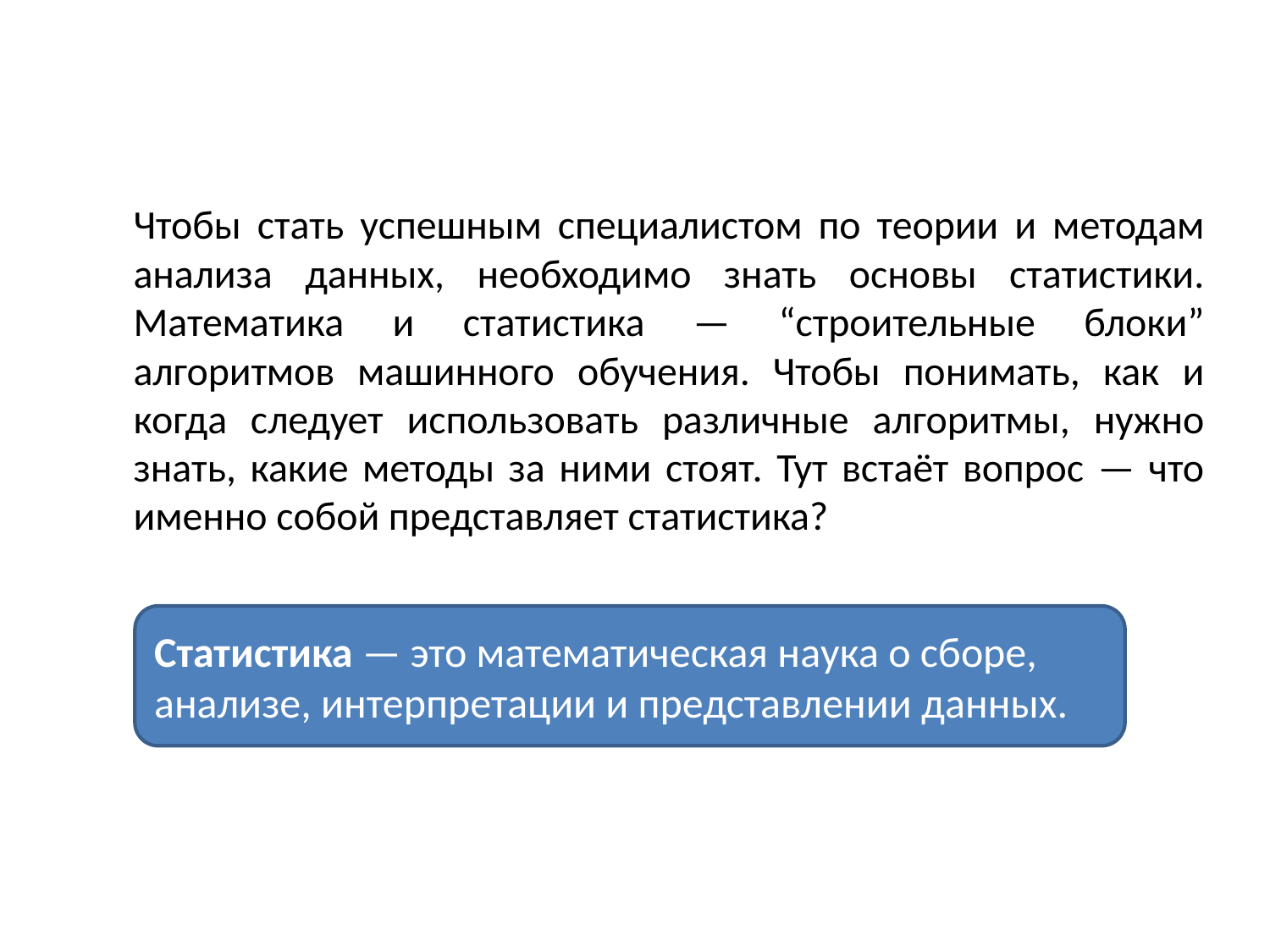

Чтобы стать успешным специалистом по теории и методам анализа данных, необходимо знать основы статистики. Математика и статистика — “строительные блоки” алгоритмов машинного обучения. Чтобы понимать, как и когда следует использовать различные алгоритмы, нужно знать, какие методы за ними стоят. Тут встаёт вопрос — что именно собой представляет статистика?

Статистика — это математическая наука о сборе, анализе, интерпретации и представлении данных.